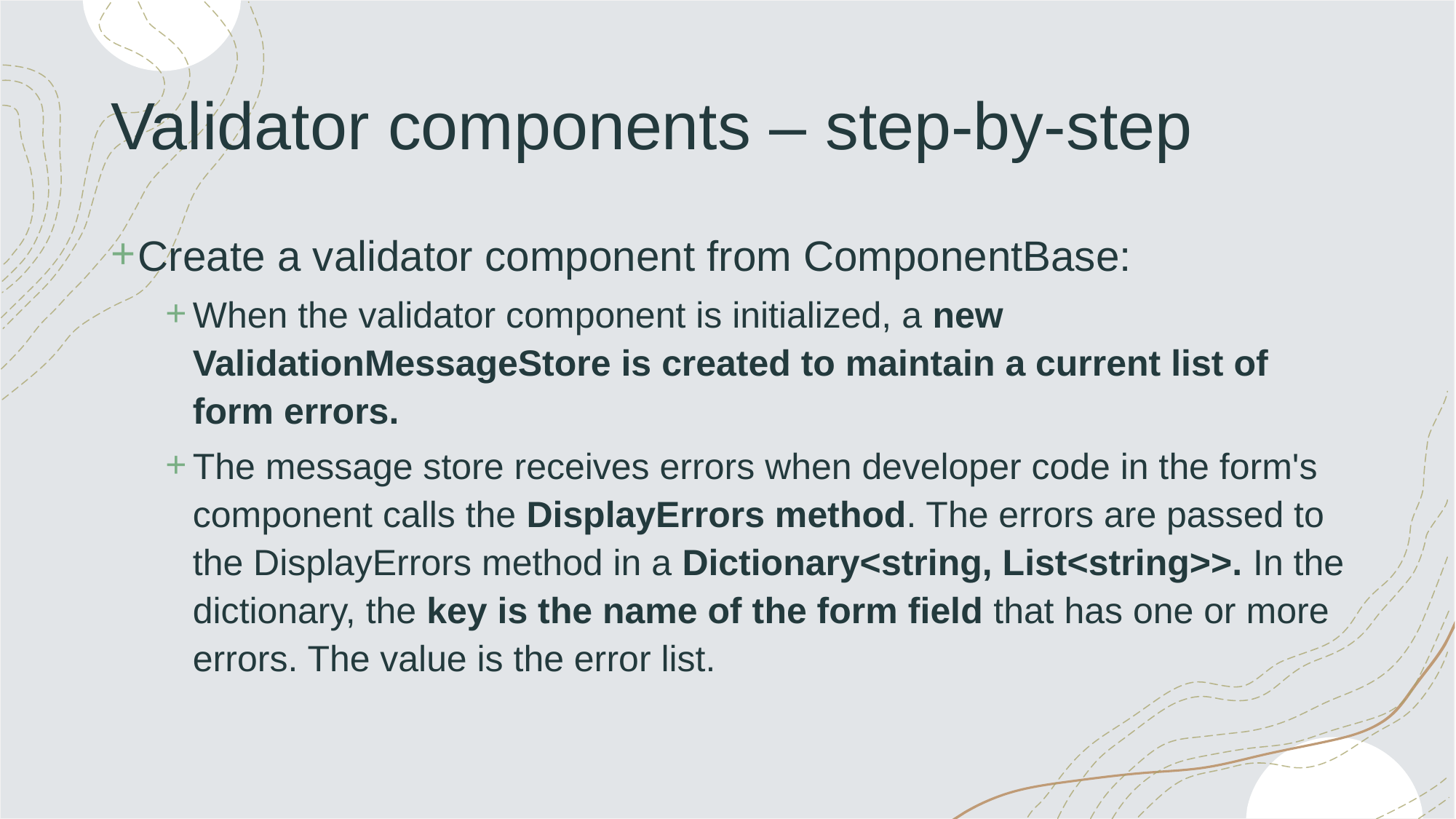

# Validator components – step-by-step
Create a validator component from ComponentBase:
When the validator component is initialized, a new ValidationMessageStore is created to maintain a current list of form errors.
The message store receives errors when developer code in the form's component calls the DisplayErrors method. The errors are passed to the DisplayErrors method in a Dictionary<string, List<string>>. In the dictionary, the key is the name of the form field that has one or more errors. The value is the error list.